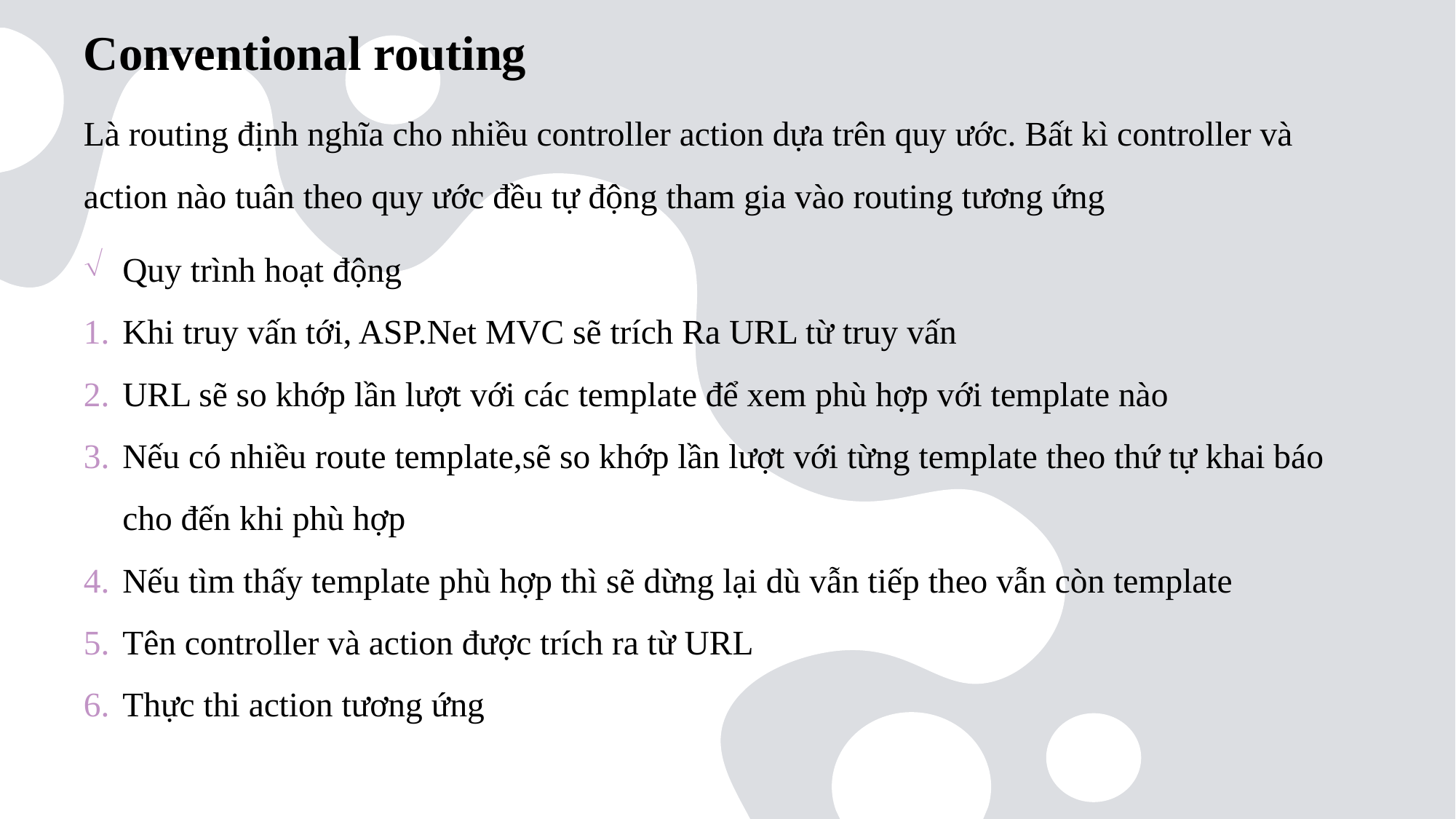

# Conventional routing
Là routing định nghĩa cho nhiều controller action dựa trên quy ước. Bất kì controller và action nào tuân theo quy ước đều tự động tham gia vào routing tương ứng
Quy trình hoạt động
Khi truy vấn tới, ASP.Net MVC sẽ trích Ra URL từ truy vấn
URL sẽ so khớp lần lượt với các template để xem phù hợp với template nào
Nếu có nhiều route template,sẽ so khớp lần lượt với từng template theo thứ tự khai báo cho đến khi phù hợp
Nếu tìm thấy template phù hợp thì sẽ dừng lại dù vẫn tiếp theo vẫn còn template
Tên controller và action được trích ra từ URL
Thực thi action tương ứng